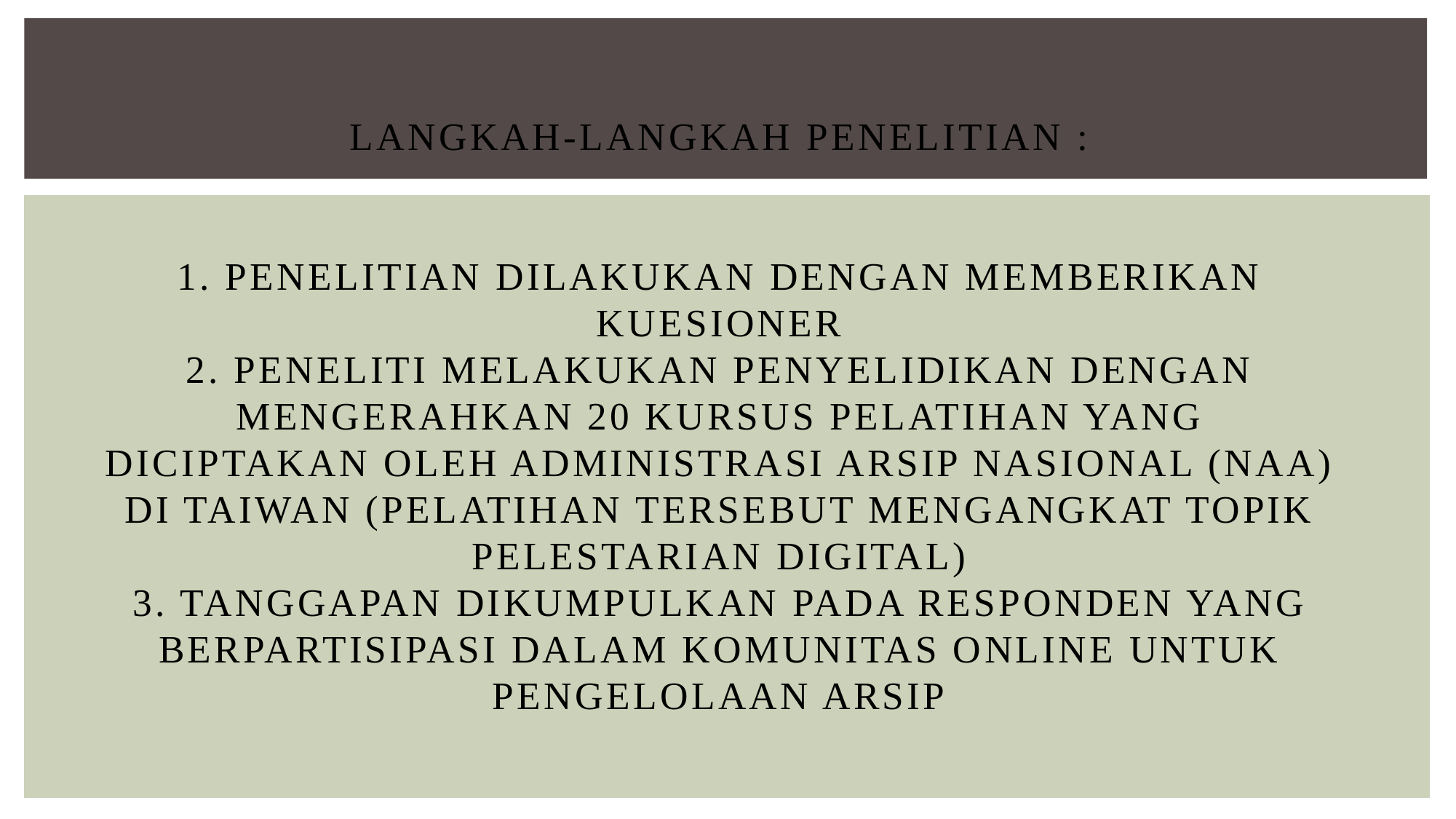

# Langkah-langkah Penelitian : 1. Penelitian dilakukan dengan memberikan kuesioner 2. Peneliti melakukan penyelidikan dengan mengerahkan 20 kursus pelatihan yang diciptakan oleh administrasi arsip nasional (NAA) di Taiwan (pelatihan tersebut mengangkat topik pelestarian digital) 3. Tanggapan dikumpulkan pada responden yang berpartisipasi dalam komunitas online untuk pengelolaan arsip